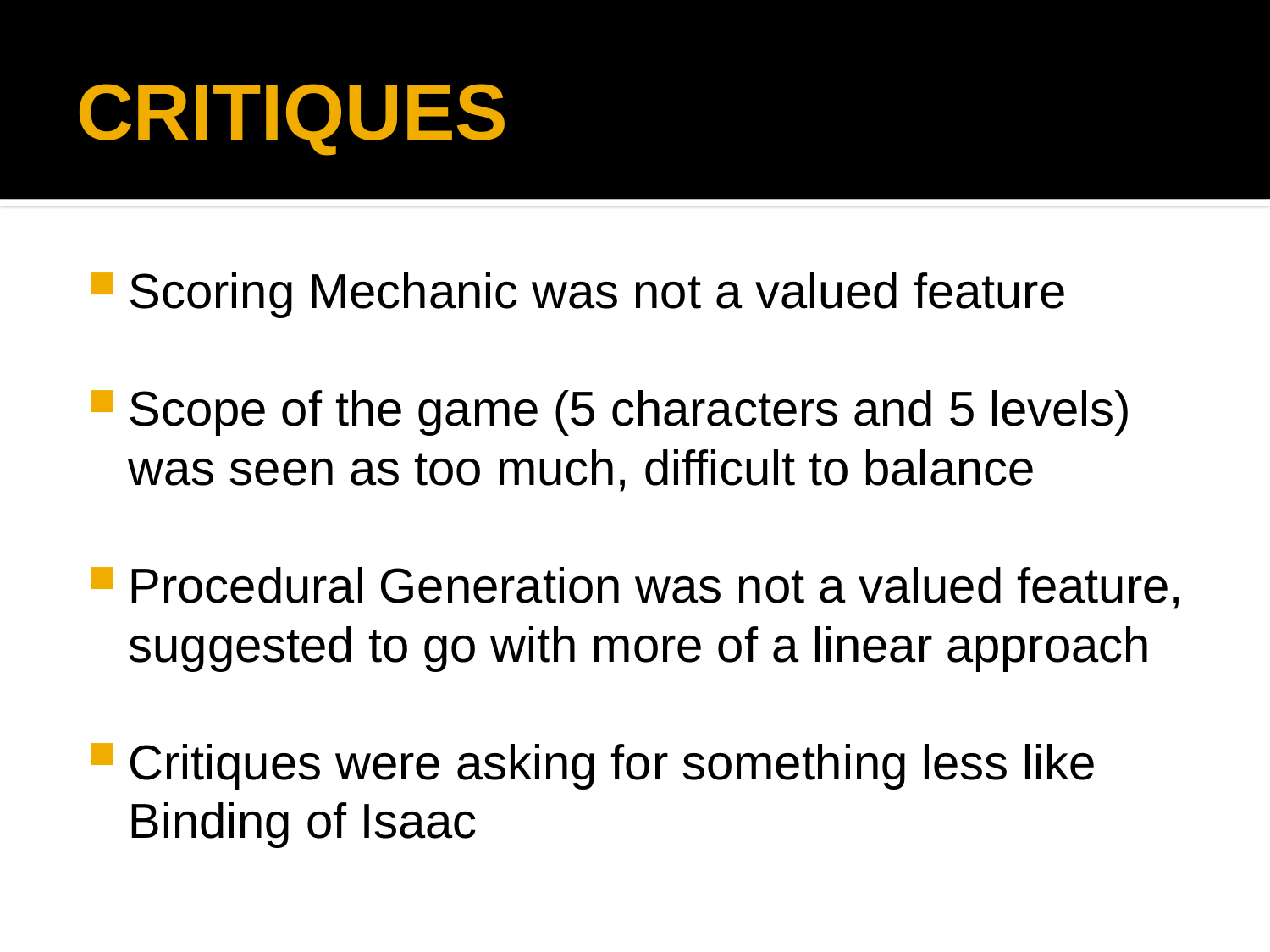

# CRITIQUES
Scoring Mechanic was not a valued feature

Scope of the game (5 characters and 5 levels) was seen as too much, difficult to balance

Procedural Generation was not a valued feature, suggested to go with more of a linear approach

Critiques were asking for something less like Binding of Isaac